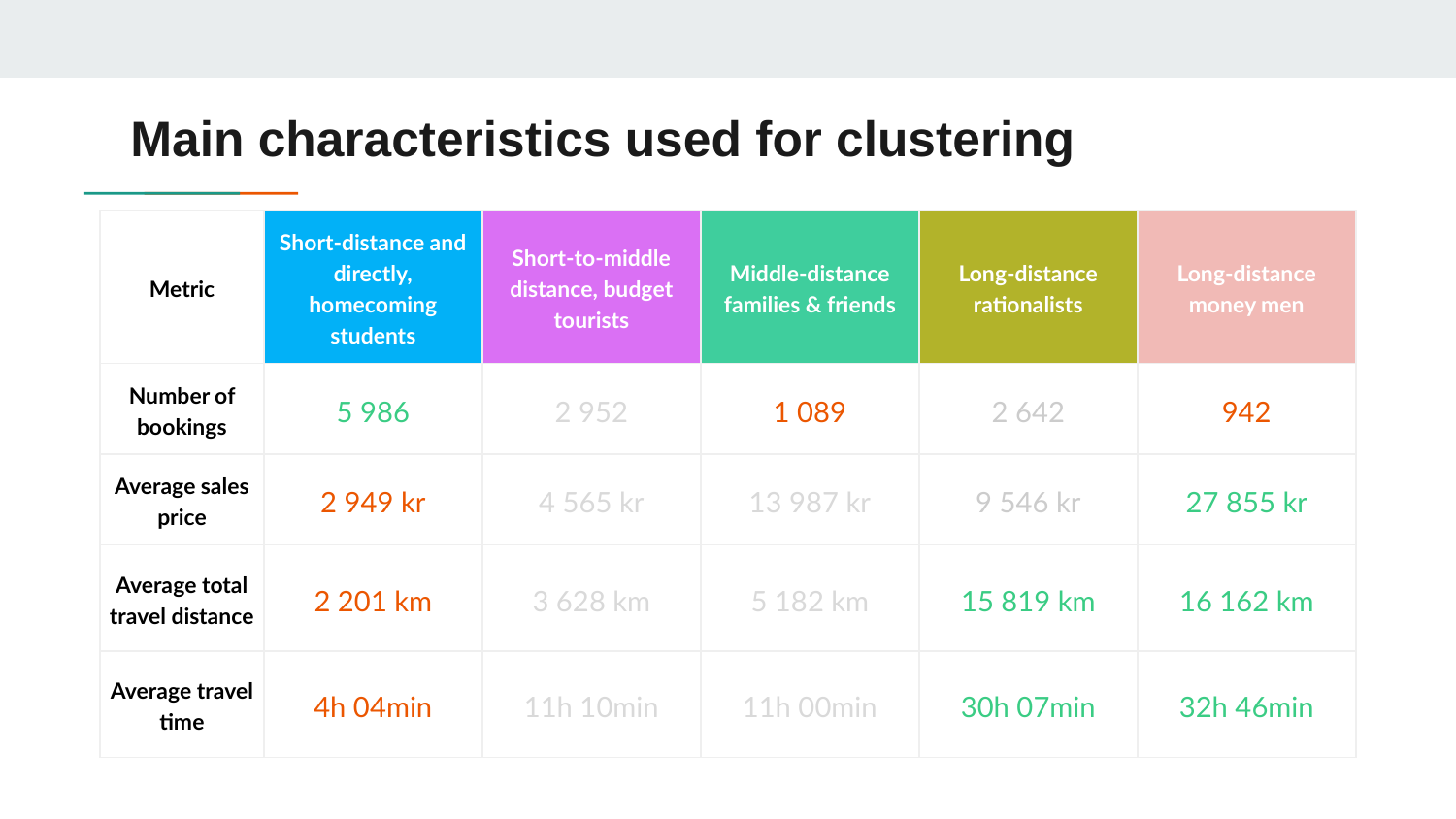

# Main characteristics used for clustering
| Metric | Short-distance and directly, homecoming students | Short-to-middle distance, budget tourists | Middle-distance families & friends | Long-distance rationalists | Long-distance money men |
| --- | --- | --- | --- | --- | --- |
| Number of bookings | 5 986 | 2 952 | 1 089 | 2 642 | 942 |
| Average sales price | 2 949 kr | 4 565 kr | 13 987 kr | 9 546 kr | 27 855 kr |
| Average total travel distance | 2 201 km | 3 628 km | 5 182 km | 15 819 km | 16 162 km |
| Average travel time | 4h 04min | 11h 10min | 11h 00min | 30h 07min | 32h 46min |